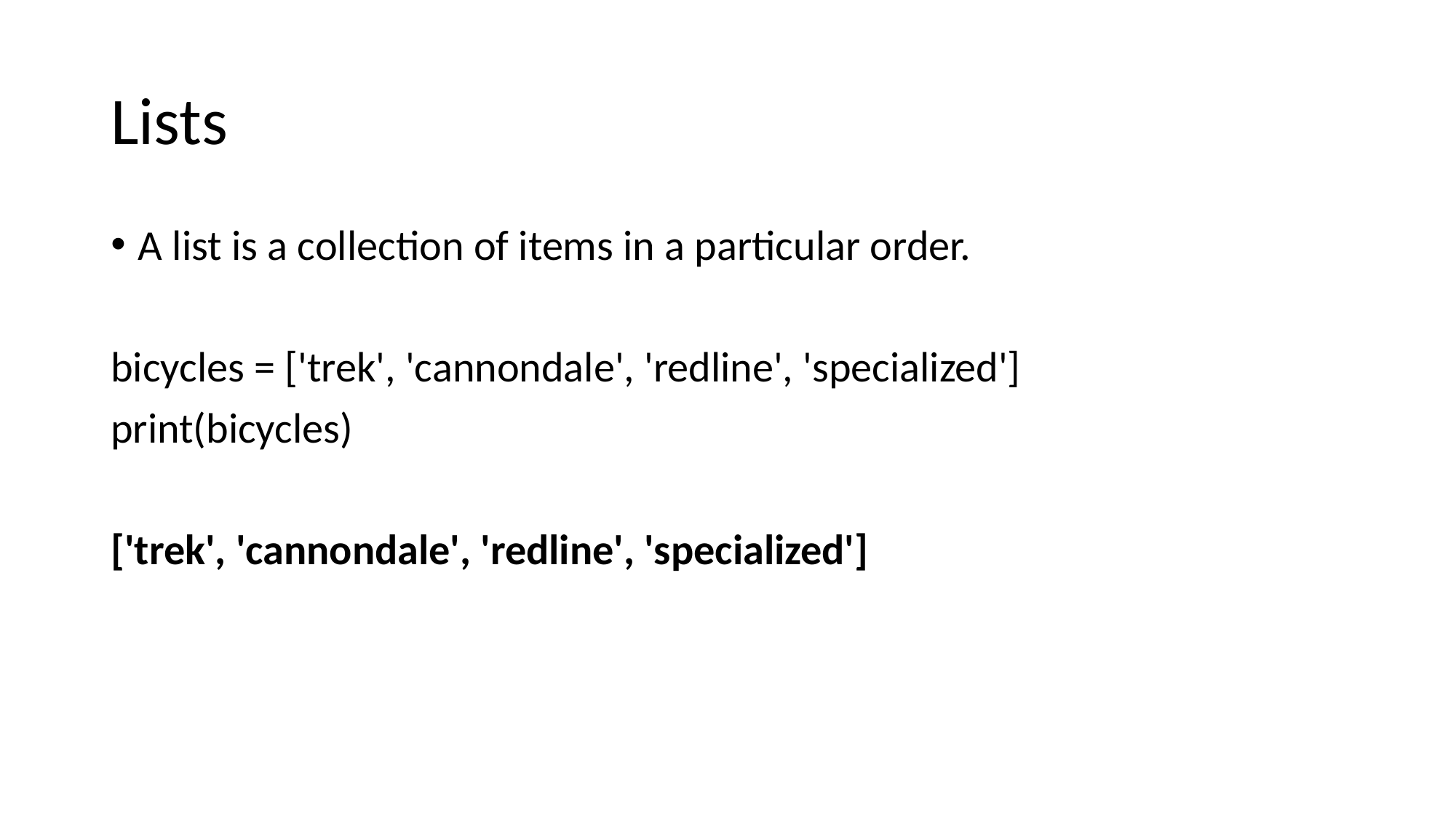

# Lists
A list is a collection of items in a particular order.

bicycles = ['trek', 'cannondale', 'redline', 'specialized']
print(bicycles)

['trek', 'cannondale', 'redline', 'specialized']